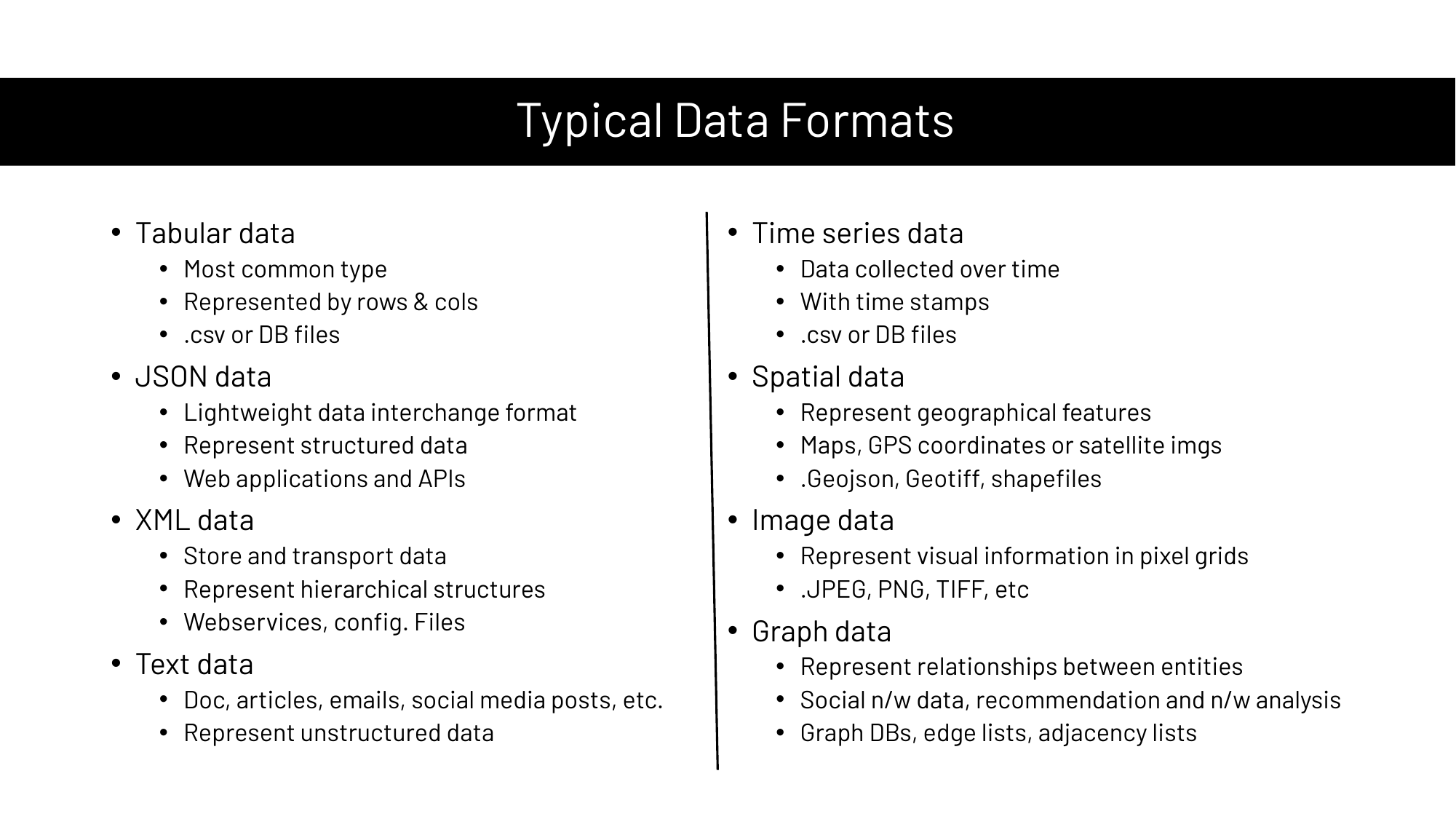

# Typical Data Formats

Tabular data
Most common type
Represented by rows & cols
.csv or DB files
JSON data
Lightweight data interchange format
Represent structured data
Web applications and APIs
XML data
Store and transport data
Represent hierarchical structures
Webservices, config. Files
Text data
Doc, articles, emails, social media posts, etc.
Represent unstructured data
Time series data
Data collected over time
With time stamps
.csv or DB files
Spatial data
Represent geographical features
Maps, GPS coordinates or satellite imgs
.Geojson, Geotiff, shapefiles
Image data
Represent visual information in pixel grids
.JPEG, PNG, TIFF, etc
Graph data
Represent relationships between entities
Social n/w data, recommendation and n/w analysis
Graph DBs, edge lists, adjacency lists